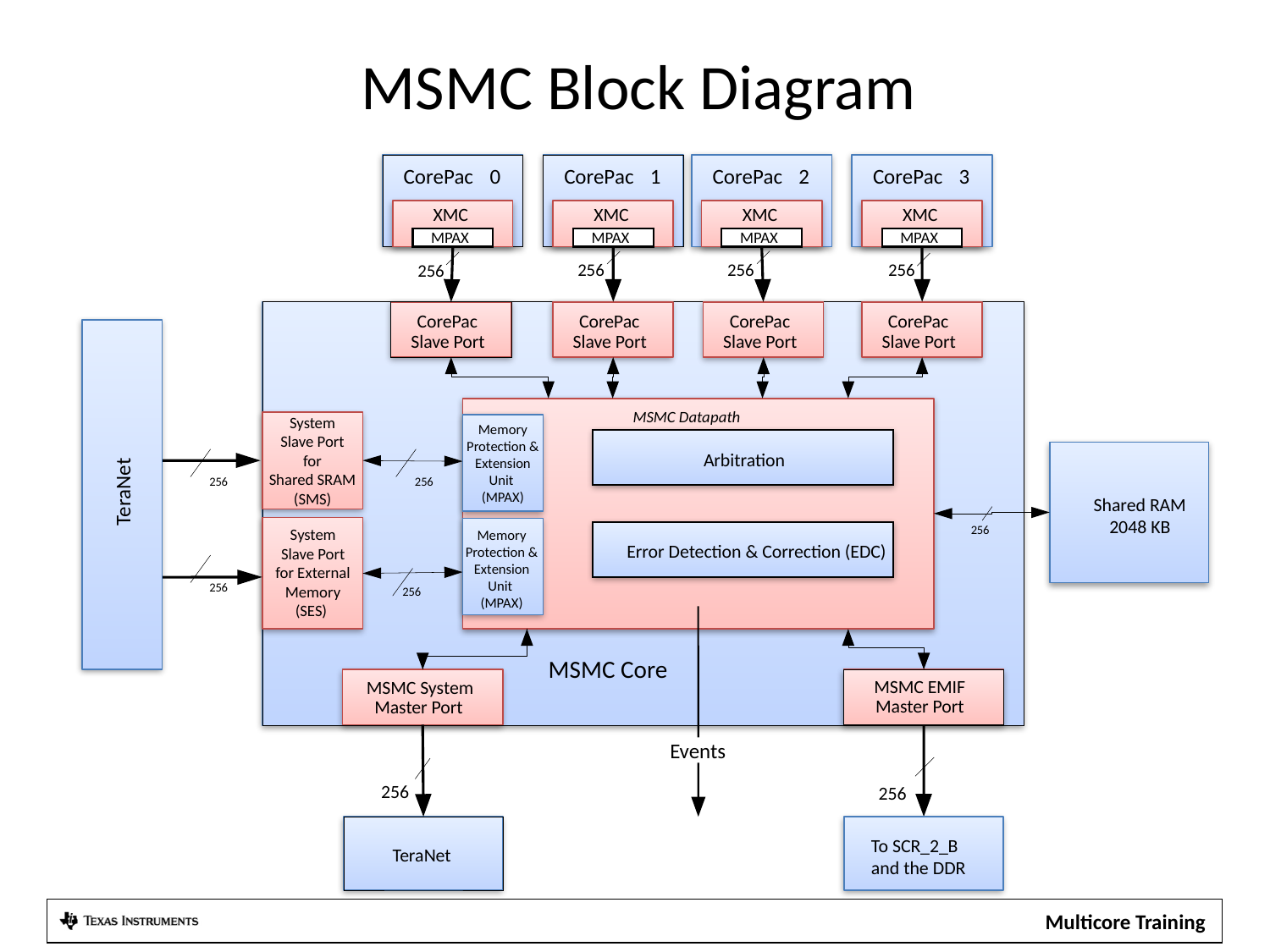

# MSMC Block Diagram

CorePac
0
CorePac
1
CorePac
2
CorePac
3

XMC
XMC
XMC
MPAX
MPAX
MPAX

256
 256
256
256

CorePac
CorePac
CorePac
CorePac

Slave Port
Slave Port
Slave Port
Slave Port

MSMC Datapath

System
Slave Port
for
Shared SRAM
(SMS)

Memory
Protection &
Extension
Unit
(MPAX)

Arbitration

256
256
TeraNet

Shared RAM
2048 KB

256
System Slave Port for External Memory
(SES)
Memory
Protection &
Extension
Unit
(MPAX)
Error Detection & Correction (EDC)

256
256

MSMC Core

MSMC EMIF
MSMC System
Master Port
Master Port

Events

256
256

To SCR_2_B
and the DDR

TeraNet

XMC
MPAX